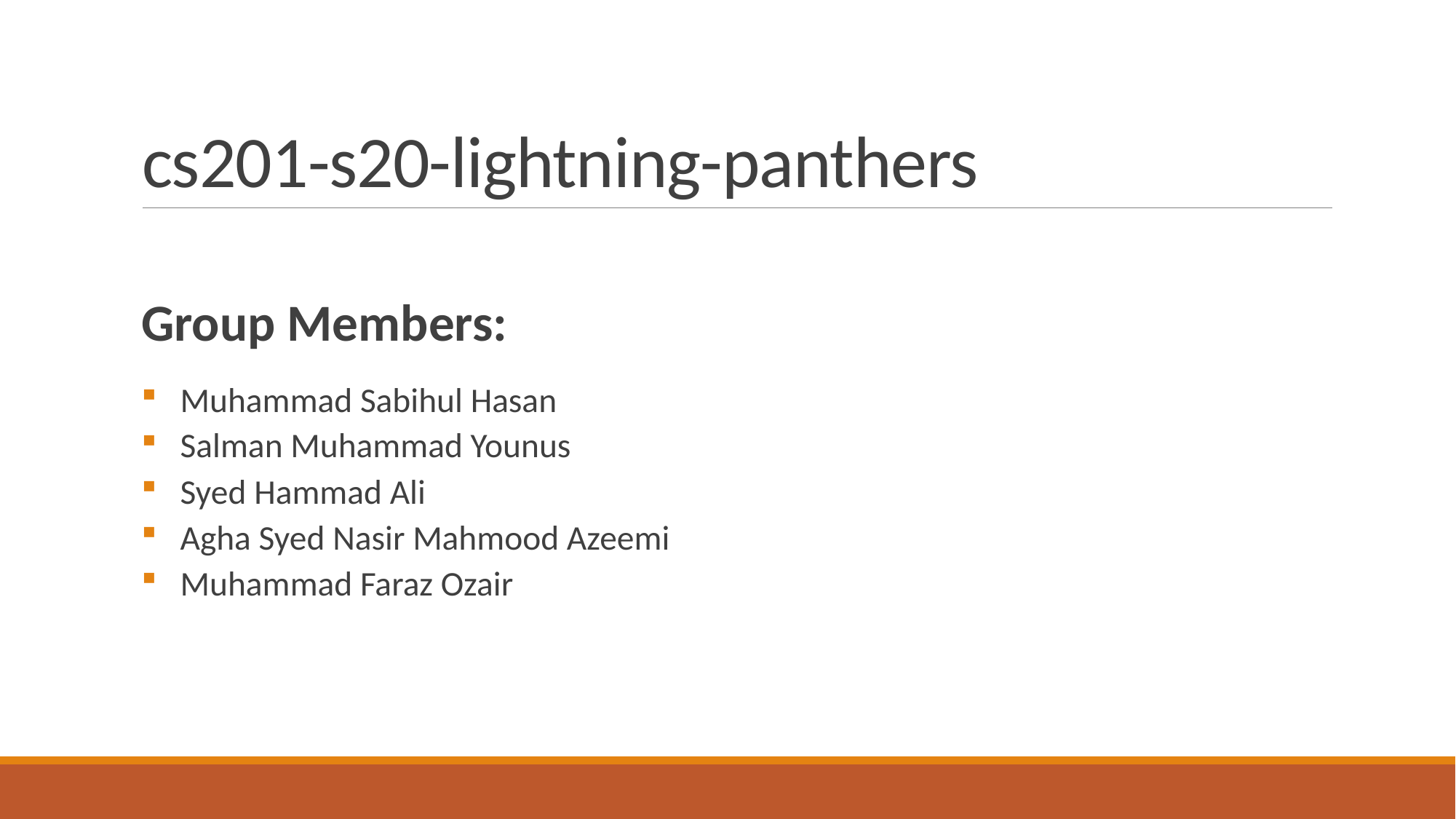

# cs201-s20-lightning-panthers

Group Members:

Muhammad Sabihul Hasan
Salman Muhammad Younus
Syed Hammad Ali
Agha Syed Nasir Mahmood Azeemi
Muhammad Faraz Ozair